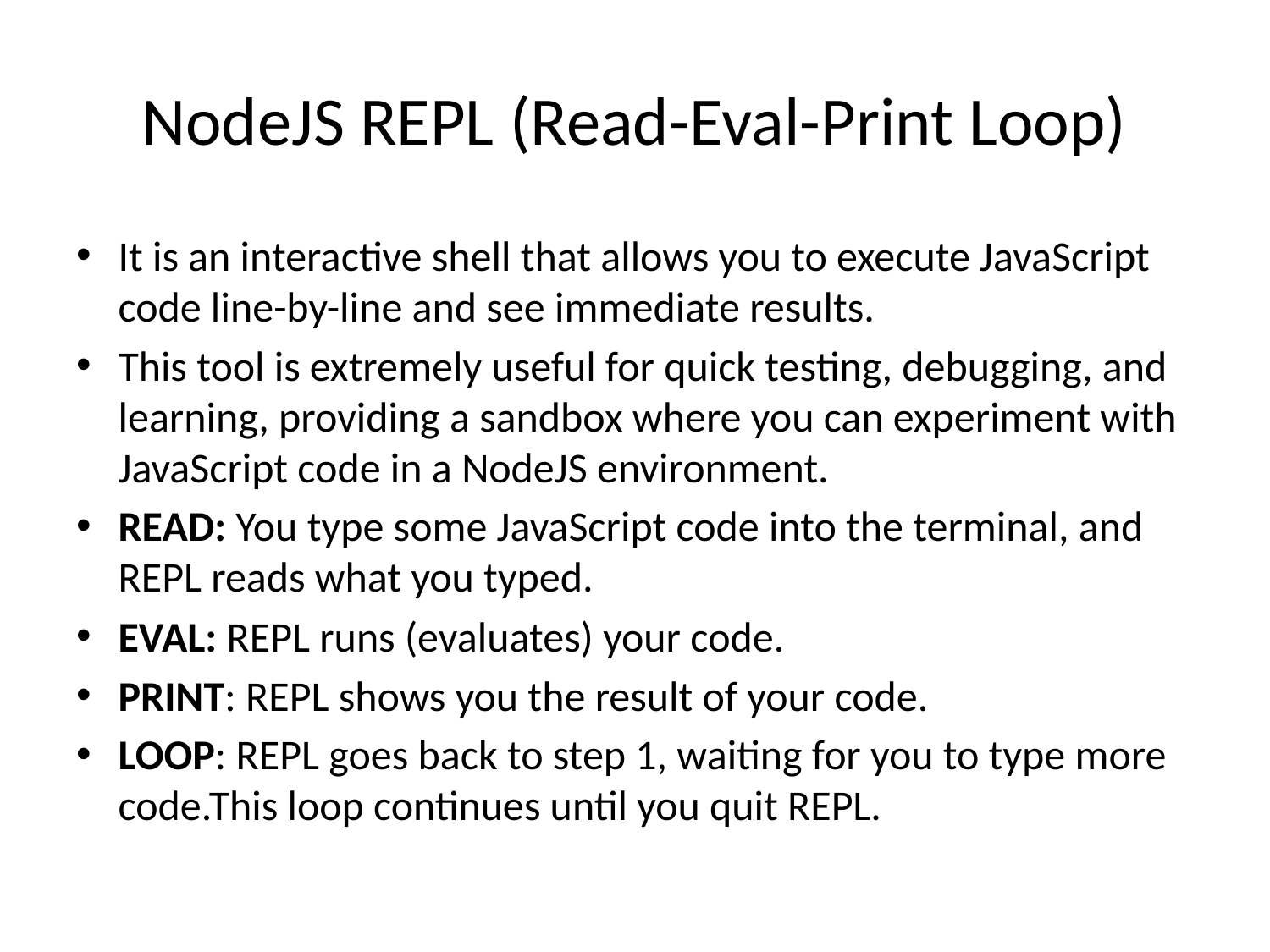

# NodeJS REPL (Read-Eval-Print Loop)
It is an interactive shell that allows you to execute JavaScript code line-by-line and see immediate results.
This tool is extremely useful for quick testing, debugging, and learning, providing a sandbox where you can experiment with JavaScript code in a NodeJS environment.
READ: You type some JavaScript code into the terminal, and REPL reads what you typed.
EVAL: REPL runs (evaluates) your code.
PRINT: REPL shows you the result of your code.
LOOP: REPL goes back to step 1, waiting for you to type more code.This loop continues until you quit REPL.